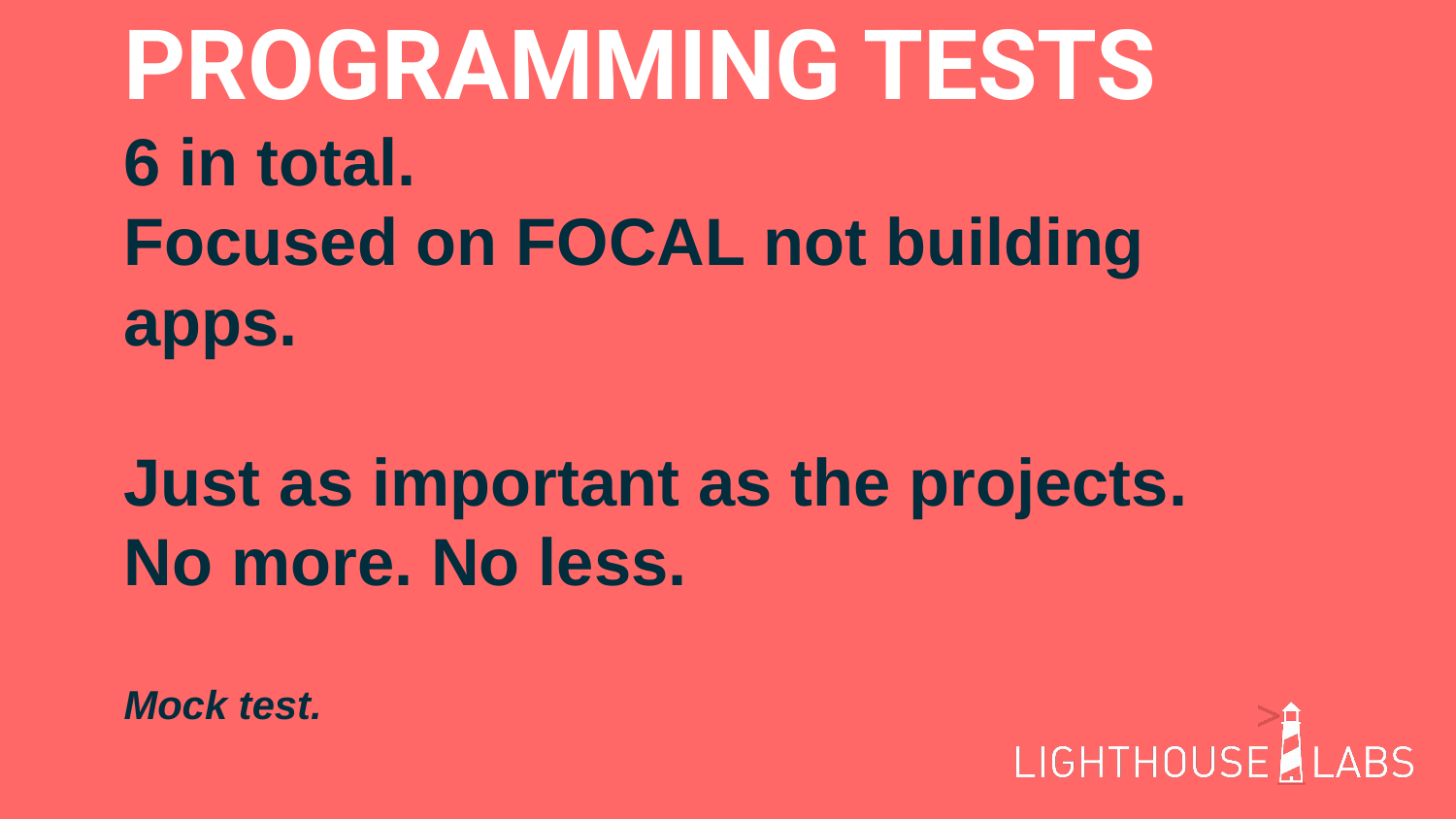

PROGRAMMING TESTS
6 in total.
Focused on FOCAL not building apps.

Just as important as the projects.
No more. No less.

Mock test.